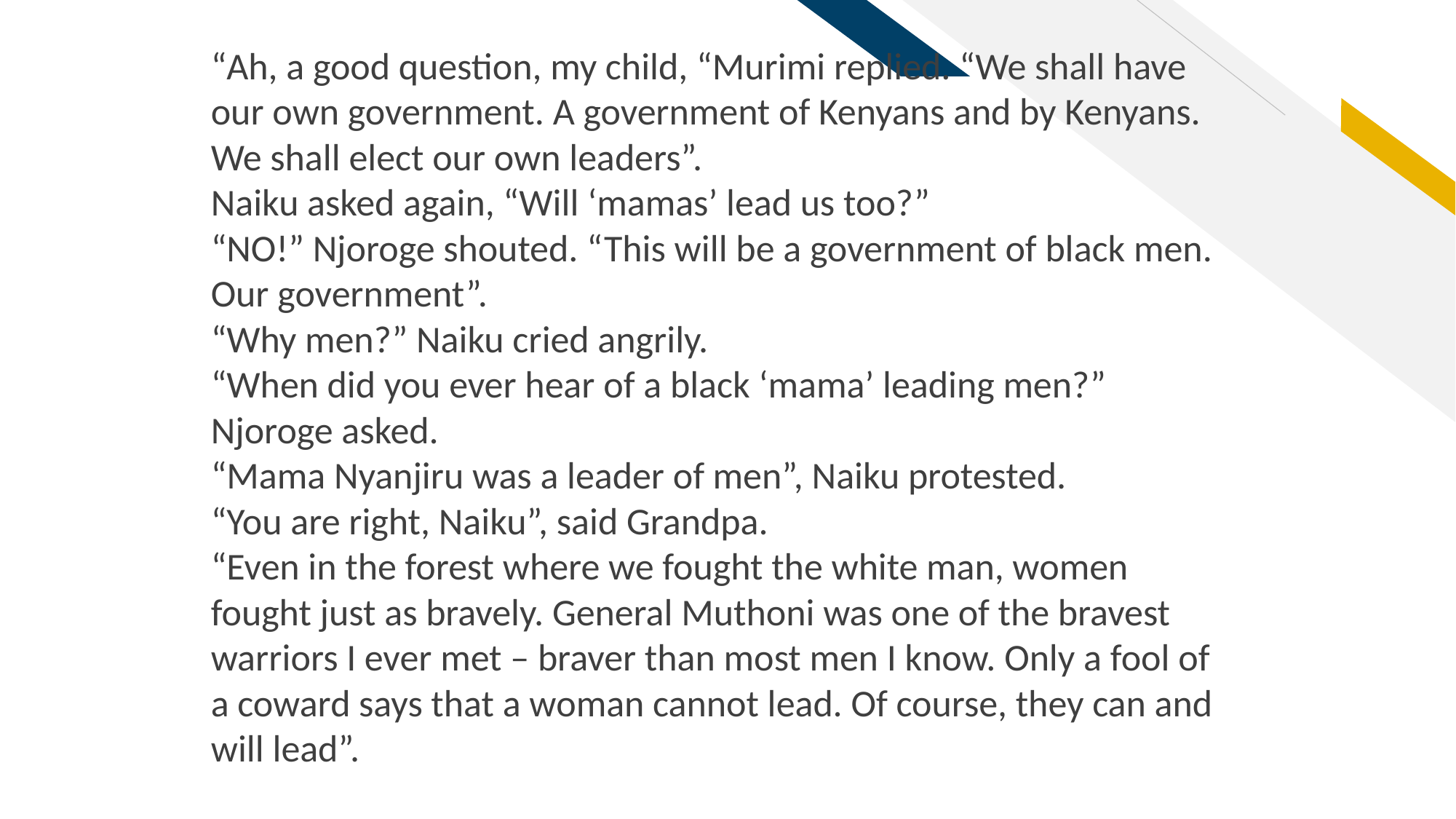

“Ah, a good question, my child, “Murimi replied. “We shall have our own government. A government of Kenyans and by Kenyans. We shall elect our own leaders”.
Naiku asked again, “Will ‘mamas’ lead us too?”
“NO!” Njoroge shouted. “This will be a government of black men. Our government”.
“Why men?” Naiku cried angrily.
“When did you ever hear of a black ‘mama’ leading men?” Njoroge asked.
“Mama Nyanjiru was a leader of men”, Naiku protested.
“You are right, Naiku”, said Grandpa.
“Even in the forest where we fought the white man, women fought just as bravely. General Muthoni was one of the bravest warriors I ever met – braver than most men I know. Only a fool of a coward says that a woman cannot lead. Of course, they can and will lead”.